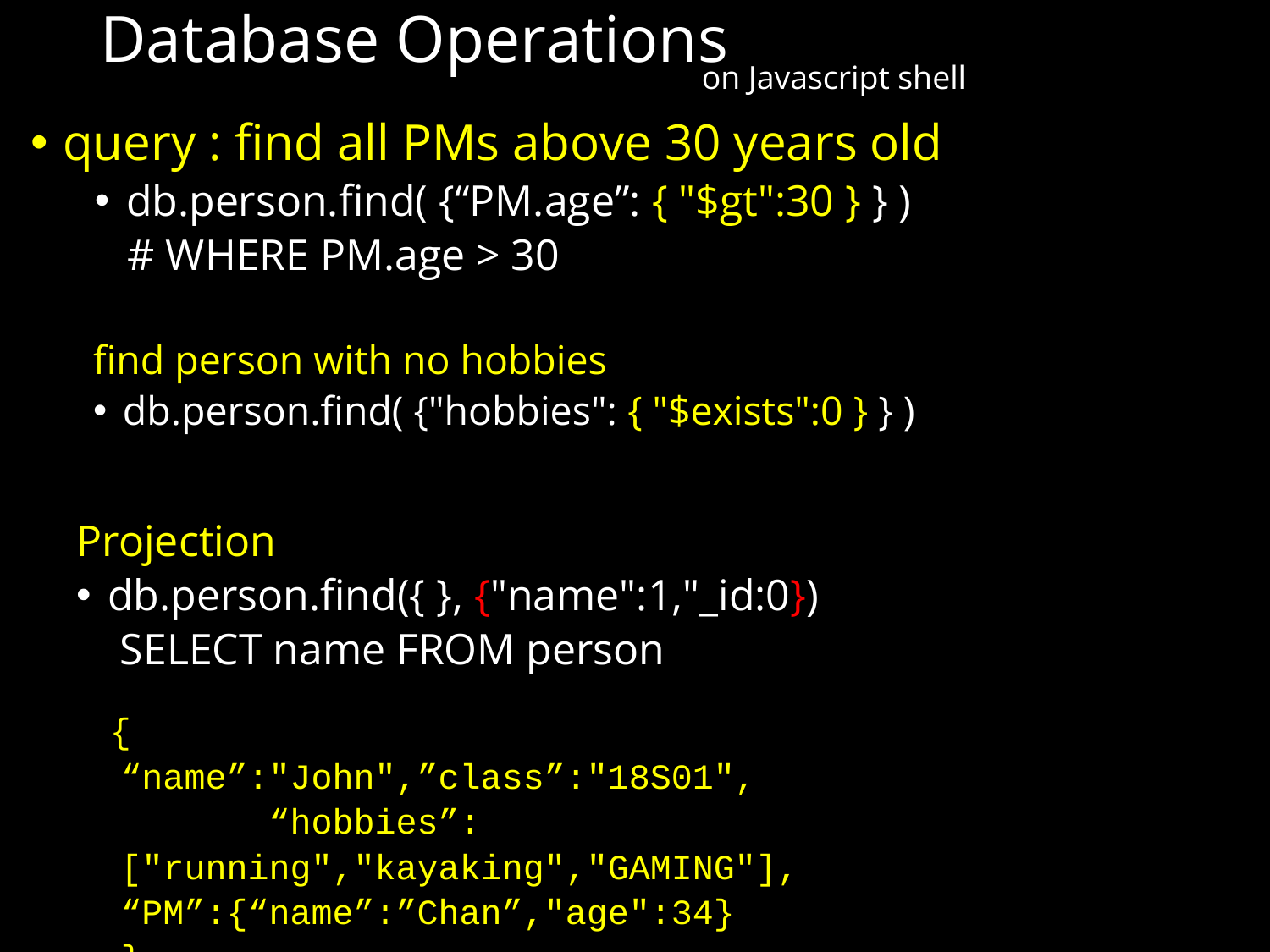

# Database Operations
on Javascript shell
query : find all PMs above 30 years old
db.person.find( {“PM.age”: { "$gt":30 } } )
   # WHERE PM.age > 30

find person with no hobbies
db.person.find( {"hobbies": { "$exists":0 } } )

Projection
db.person.find({ }, {"name":1,"_id:0})
    SELECT name FROM person

 {
“name”:"John",”class”:"18S01",                       “hobbies”:["running","kayaking","GAMING"],
“PM”:{“name”:”Chan”,"age":34}
}